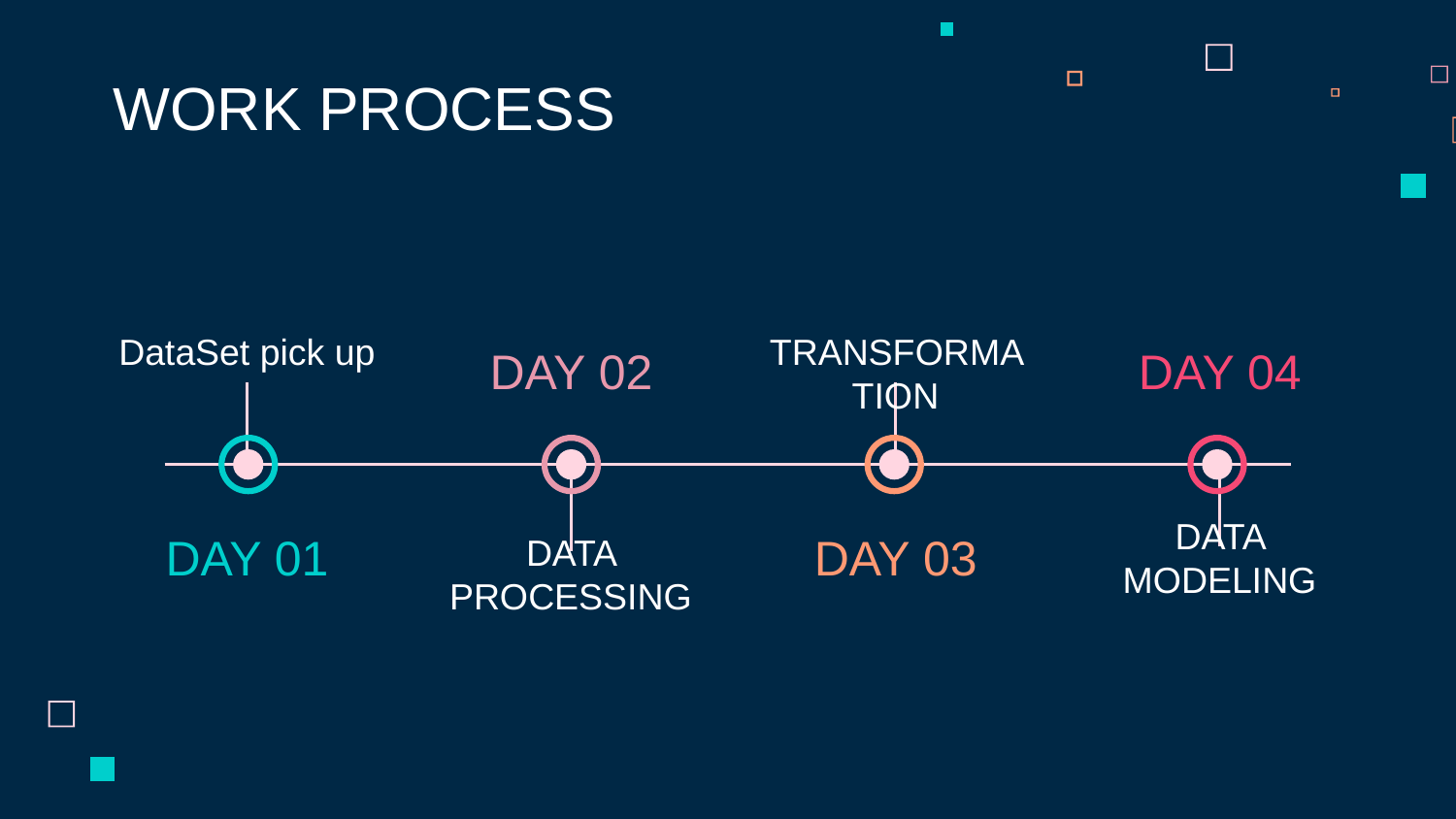

# WORK PROCESS

DataSet pick up
TRANSFORMATION
DAY 02
DAY 04

DAY 01
DAY 03
DATA MODELING
DATA PROCESSING